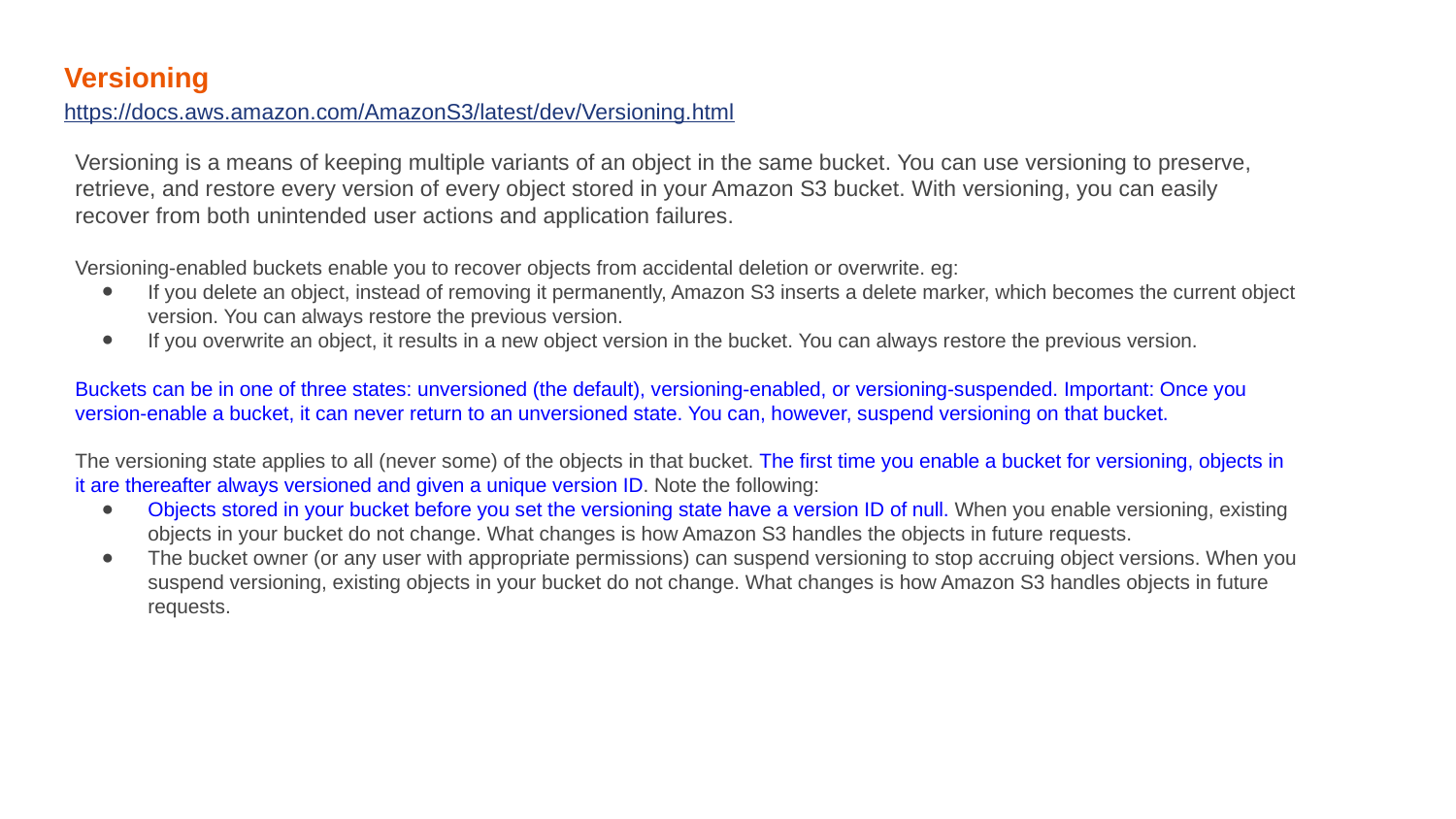

# Versioning
https://docs.aws.amazon.com/AmazonS3/latest/dev/Versioning.html

Versioning is a means of keeping multiple variants of an object in the same bucket. You can use versioning to preserve, retrieve, and restore every version of every object stored in your Amazon S3 bucket. With versioning, you can easily recover from both unintended user actions and application failures.

Versioning-enabled buckets enable you to recover objects from accidental deletion or overwrite. eg:
If you delete an object, instead of removing it permanently, Amazon S3 inserts a delete marker, which becomes the current object version. You can always restore the previous version.
If you overwrite an object, it results in a new object version in the bucket. You can always restore the previous version.

Buckets can be in one of three states: unversioned (the default), versioning-enabled, or versioning-suspended. Important: Once you version-enable a bucket, it can never return to an unversioned state. You can, however, suspend versioning on that bucket.

The versioning state applies to all (never some) of the objects in that bucket. The first time you enable a bucket for versioning, objects in it are thereafter always versioned and given a unique version ID. Note the following:
Objects stored in your bucket before you set the versioning state have a version ID of null. When you enable versioning, existing objects in your bucket do not change. What changes is how Amazon S3 handles the objects in future requests.
The bucket owner (or any user with appropriate permissions) can suspend versioning to stop accruing object versions. When you suspend versioning, existing objects in your bucket do not change. What changes is how Amazon S3 handles objects in future requests.